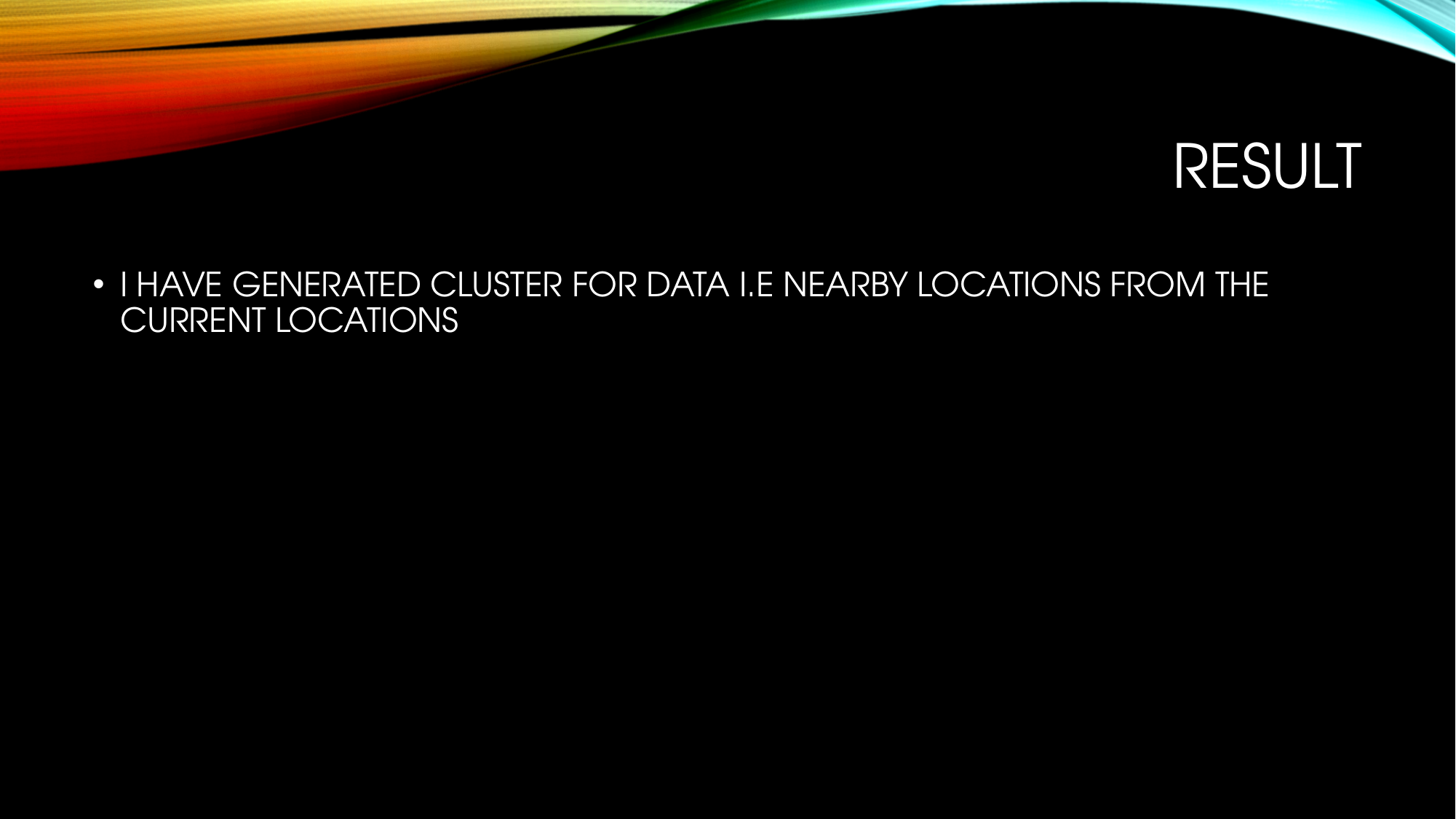

# Result
I HAVE GENERATED CLUSTER FOR DATA I.E NEARBY LOCATIONS FROM THE CURRENT LOCATIONS